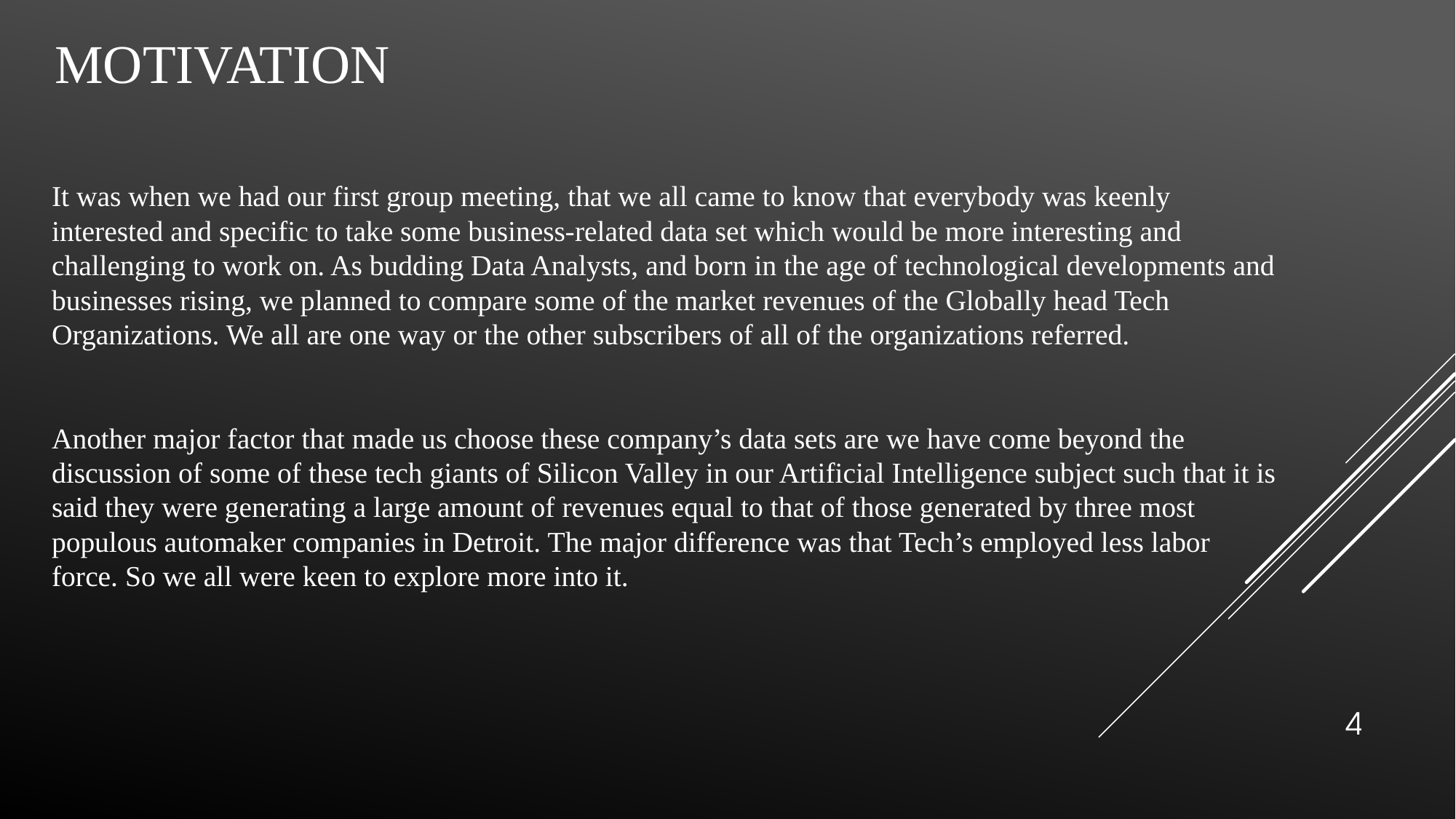

# Motivation

It was when we had our first group meeting, that we all came to know that everybody was keenly interested and specific to take some business-related data set which would be more interesting and challenging to work on. As budding Data Analysts, and born in the age of technological developments and businesses rising, we planned to compare some of the market revenues of the Globally head Tech Organizations. We all are one way or the other subscribers of all of the organizations referred.

Another major factor that made us choose these company’s data sets are we have come beyond the discussion of some of these tech giants of Silicon Valley in our Artificial Intelligence subject such that it is said they were generating a large amount of revenues equal to that of those generated by three most populous automaker companies in Detroit. The major difference was that Tech’s employed less labor force. So we all were keen to explore more into it.
4